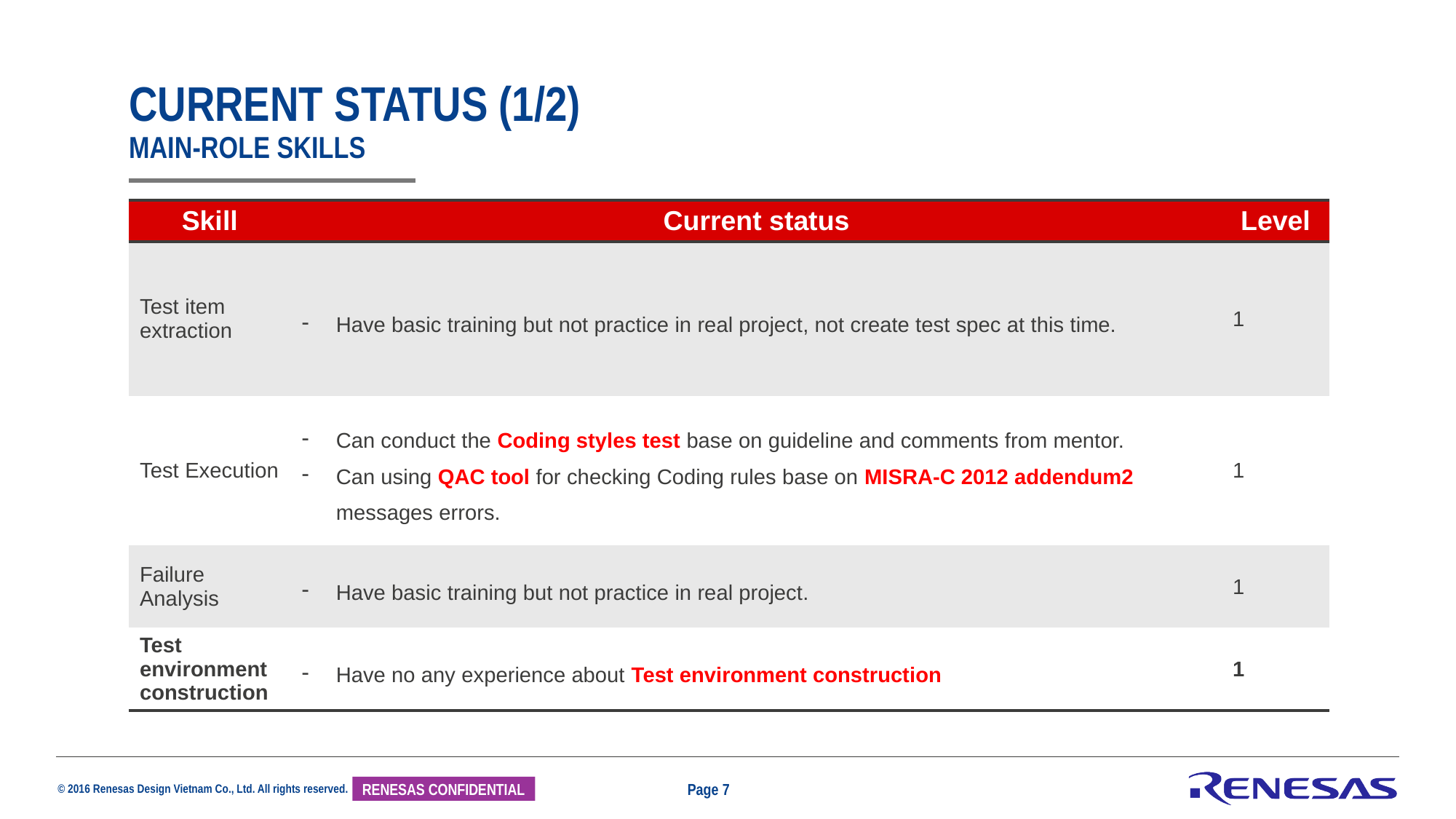

# CURRENT STATUS (1/2) MAIN-ROLE SKILLS
| Skill | Current status | Level |
| --- | --- | --- |
| Test item extraction | Have basic training but not practice in real project, not create test spec at this time. | 1 |
| Test Execution | Can conduct the Coding styles test base on guideline and comments from mentor. Can using QAC tool for checking Coding rules base on MISRA-C 2012 addendum2 messages errors. | 1 |
| Failure Analysis | Have basic training but not practice in real project. | 1 |
| Test environment construction | Have no any experience about Test environment construction | 1 |
Page 7